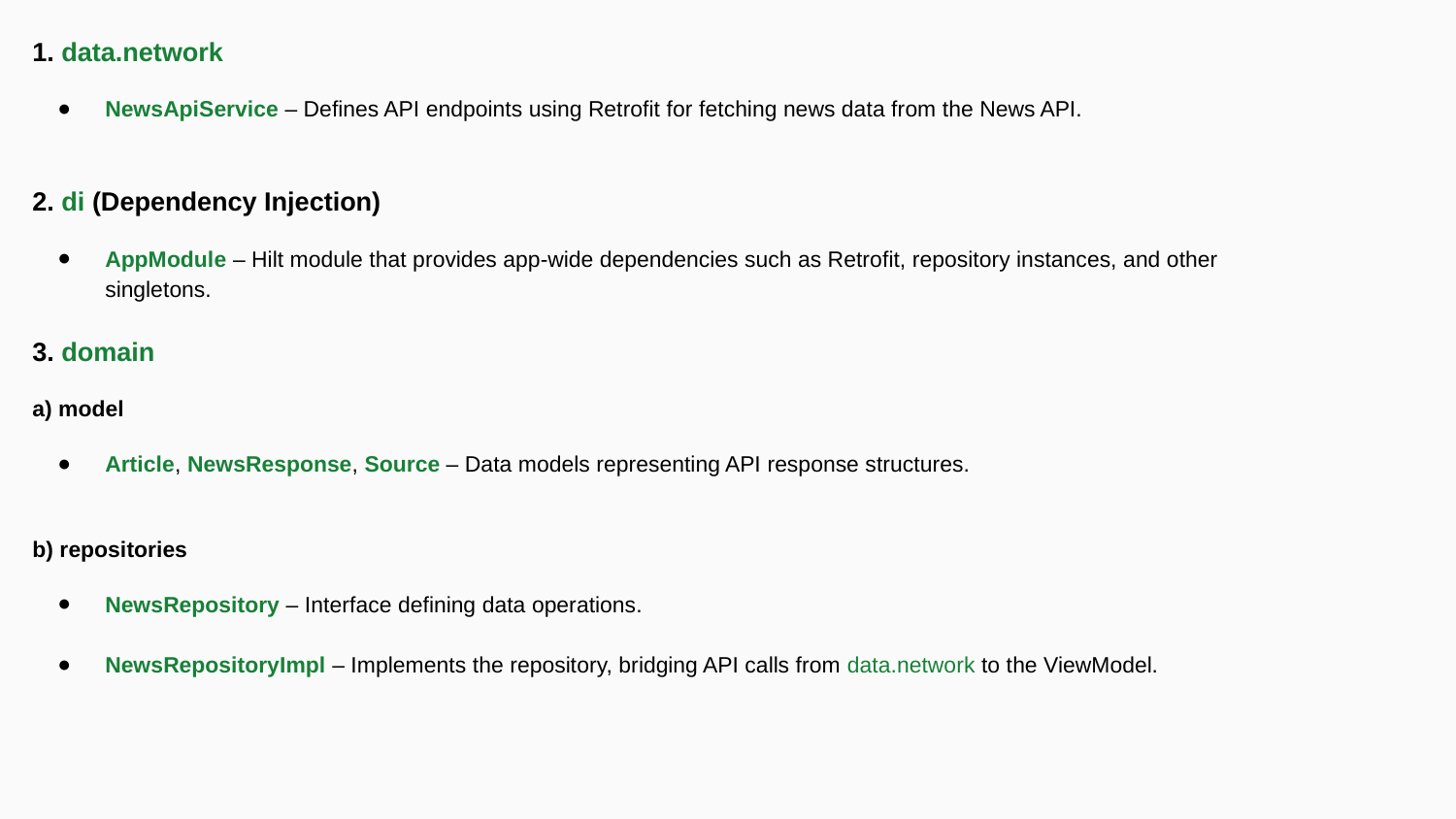

1. data.network
NewsApiService – Defines API endpoints using Retrofit for fetching news data from the News API.
2. di (Dependency Injection)
AppModule – Hilt module that provides app-wide dependencies such as Retrofit, repository instances, and other singletons.
3. domain
a) model
Article, NewsResponse, Source – Data models representing API response structures.
b) repositories
NewsRepository – Interface defining data operations.
NewsRepositoryImpl – Implements the repository, bridging API calls from data.network to the ViewModel.